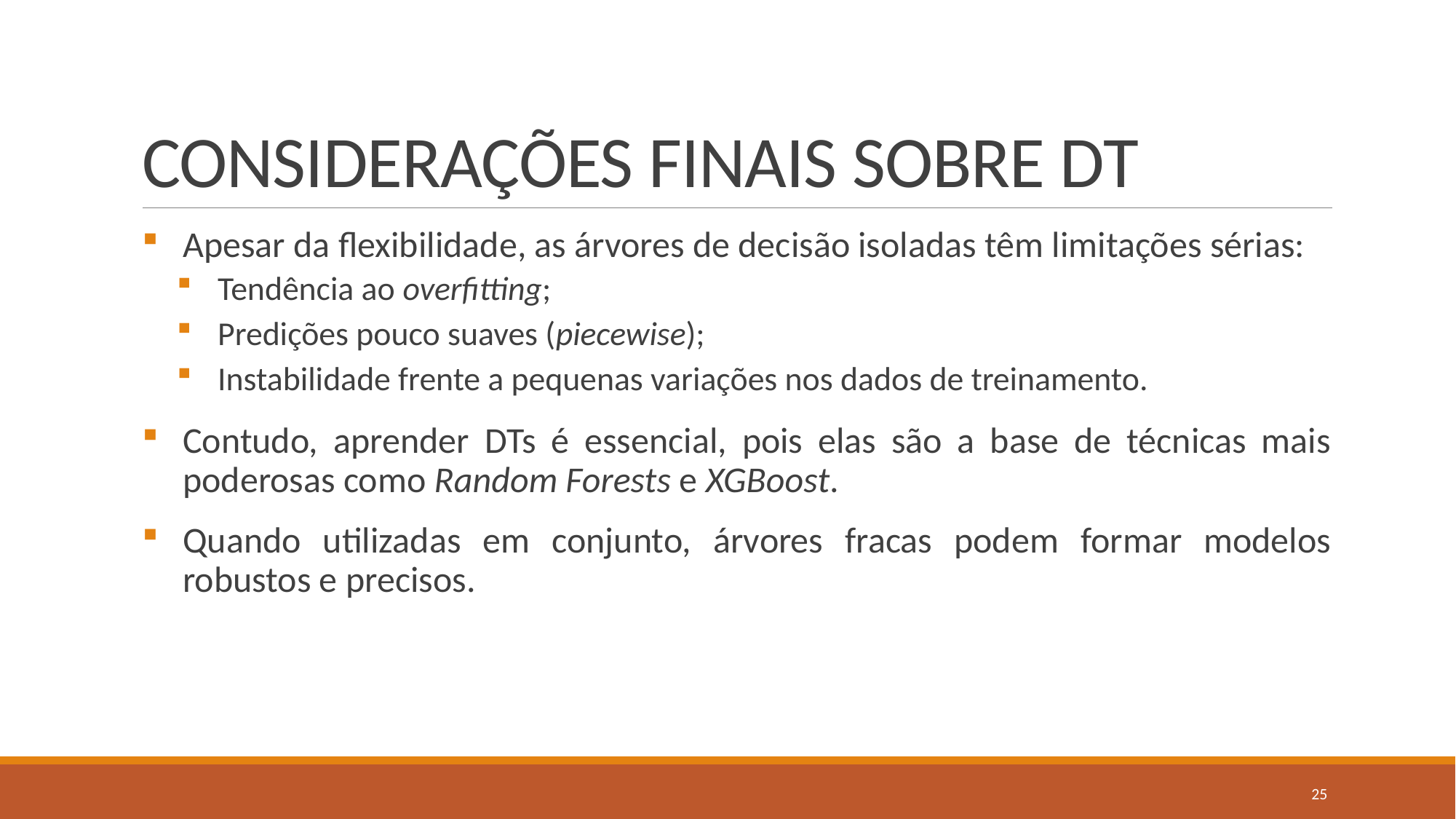

# CONSIDERAÇÕES FINAIS SOBRE DT
Apesar da flexibilidade, as árvores de decisão isoladas têm limitações sérias:
Tendência ao overfitting;
Predições pouco suaves (piecewise);
Instabilidade frente a pequenas variações nos dados de treinamento.
Contudo, aprender DTs é essencial, pois elas são a base de técnicas mais poderosas como Random Forests e XGBoost.
Quando utilizadas em conjunto, árvores fracas podem formar modelos robustos e precisos.
25